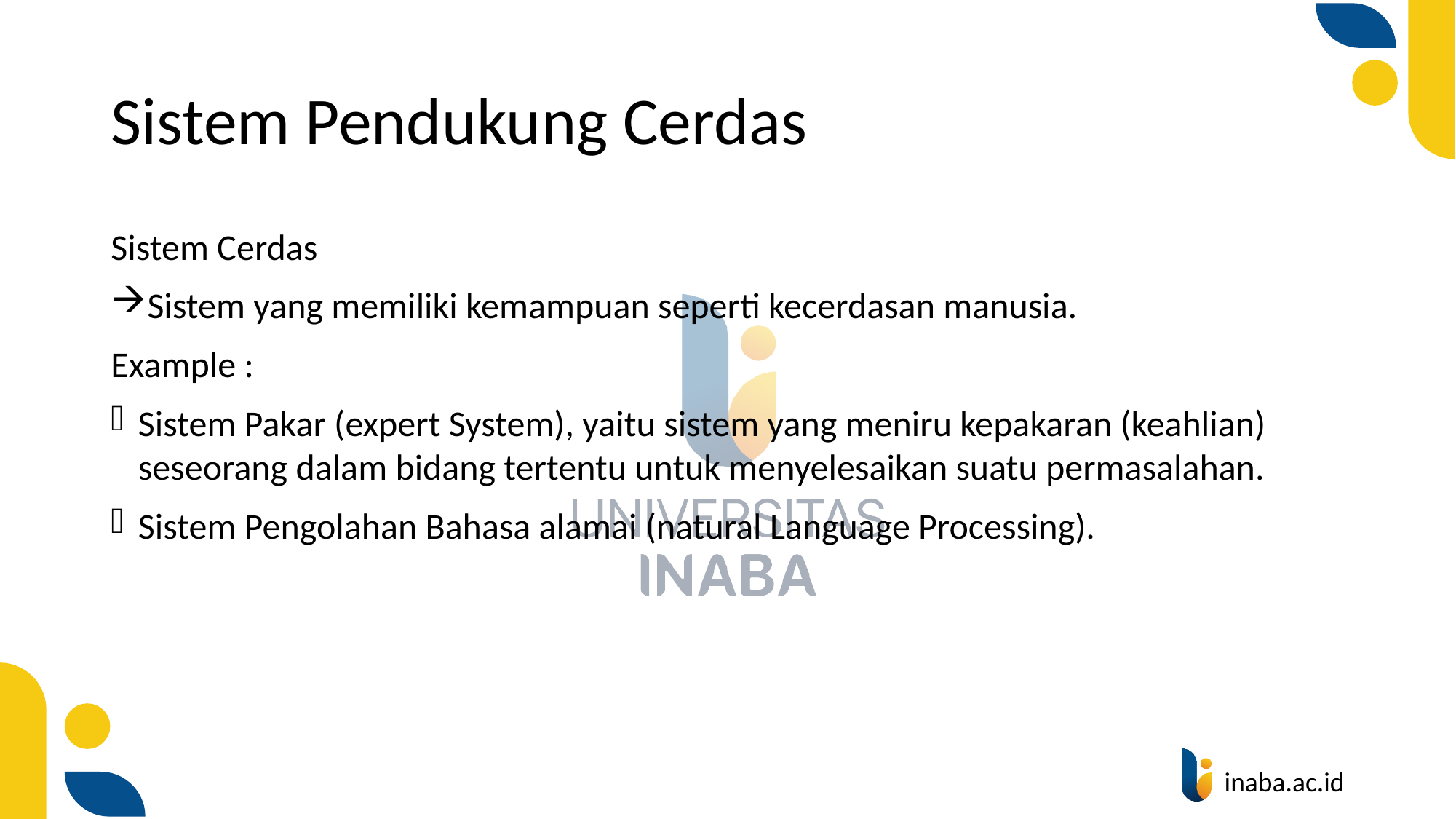

# Sistem Pendukung Cerdas
Sistem Cerdas
Sistem yang memiliki kemampuan seperti kecerdasan manusia.
Example :
Sistem Pakar (expert System), yaitu sistem yang meniru kepakaran (keahlian) seseorang dalam bidang tertentu untuk menyelesaikan suatu permasalahan.
Sistem Pengolahan Bahasa alamai (natural Language Processing).